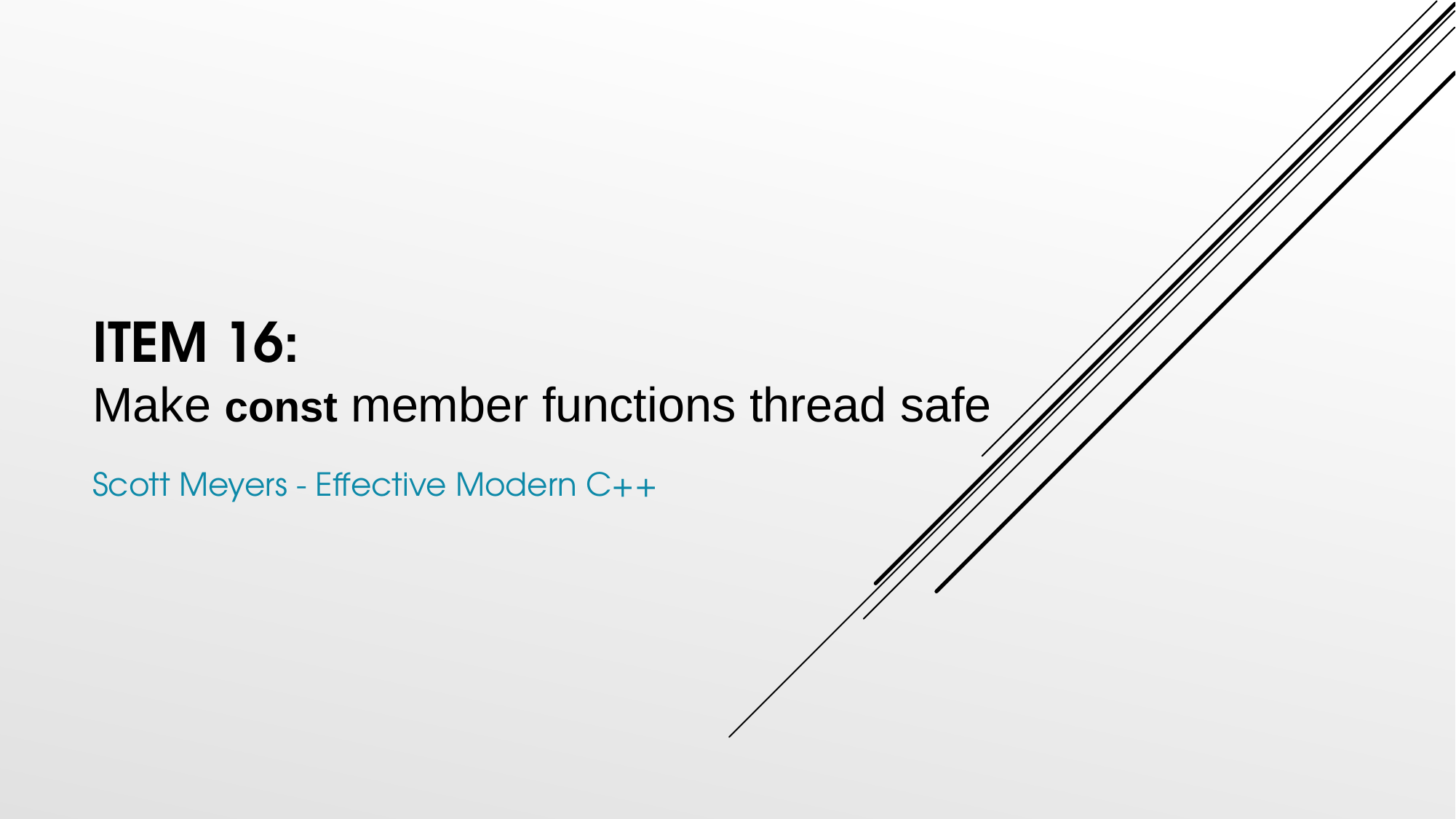

# Item 16: Make const member functions thread safe
Scott Meyers - Effective Modern C++